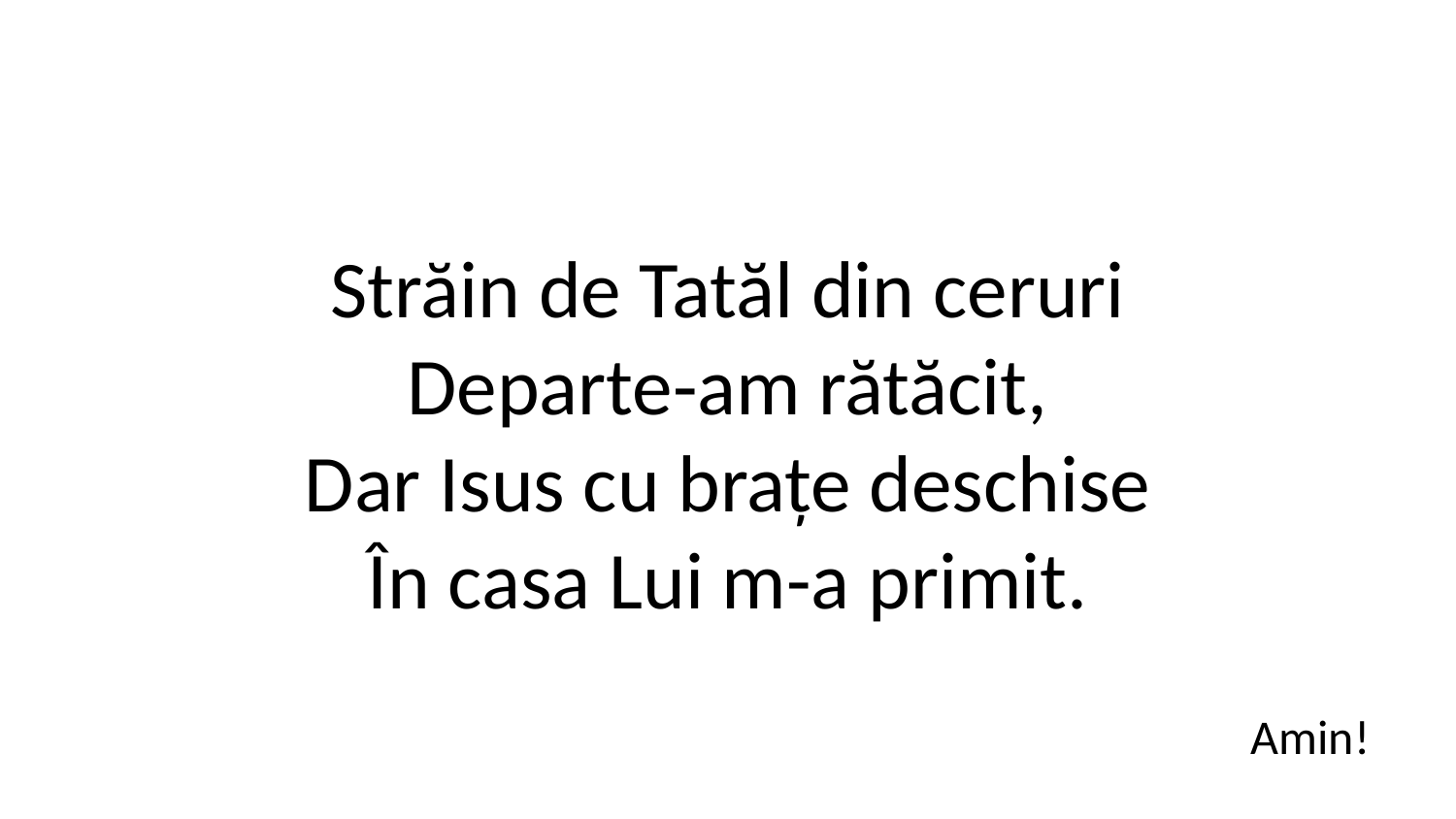

Străin de Tatăl din ceruri
Departe-am rătăcit,
Dar Isus cu brațe deschise
În casa Lui m-a primit.

Amin!